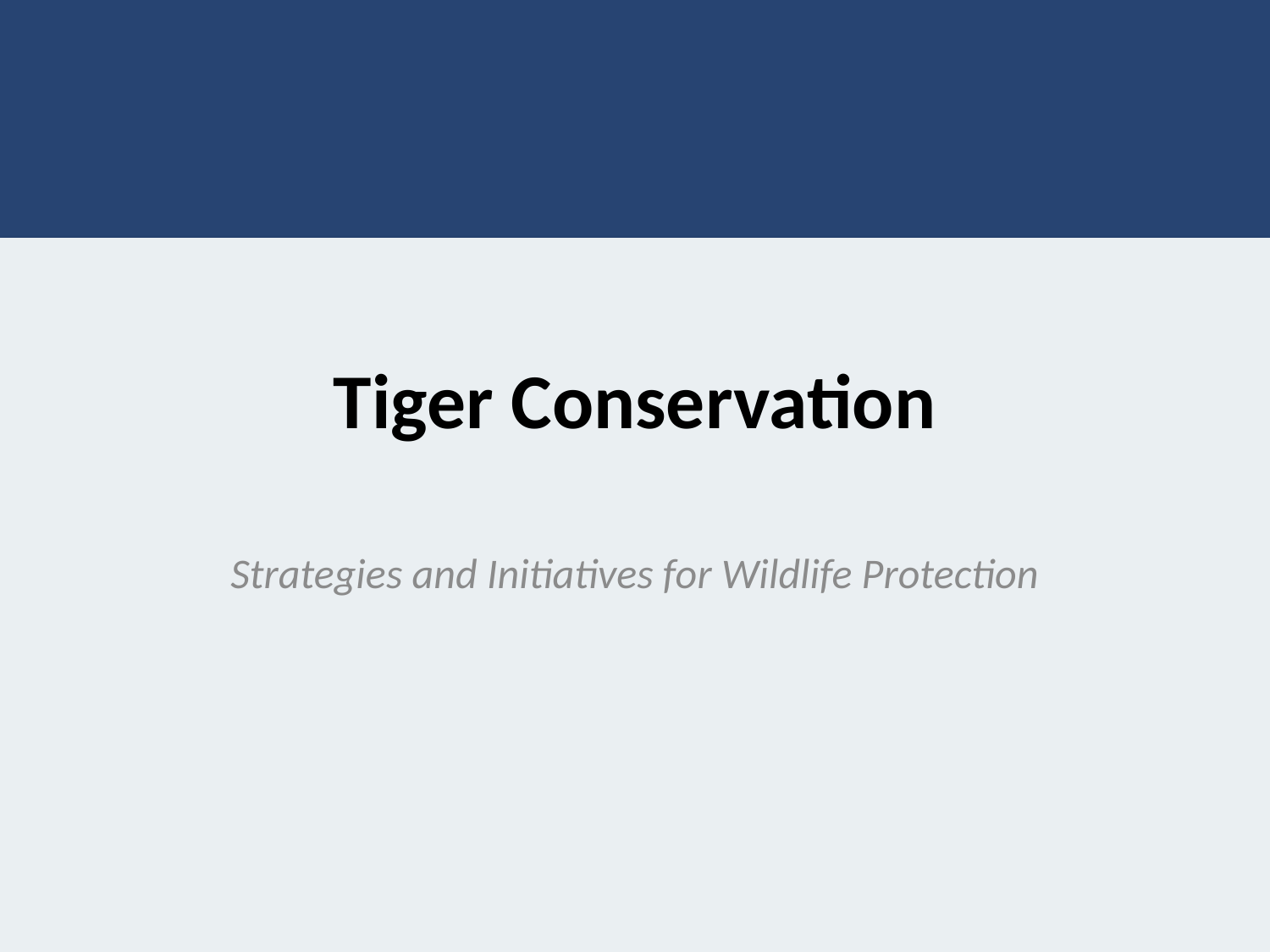

# Tiger Conservation
Strategies and Initiatives for Wildlife Protection